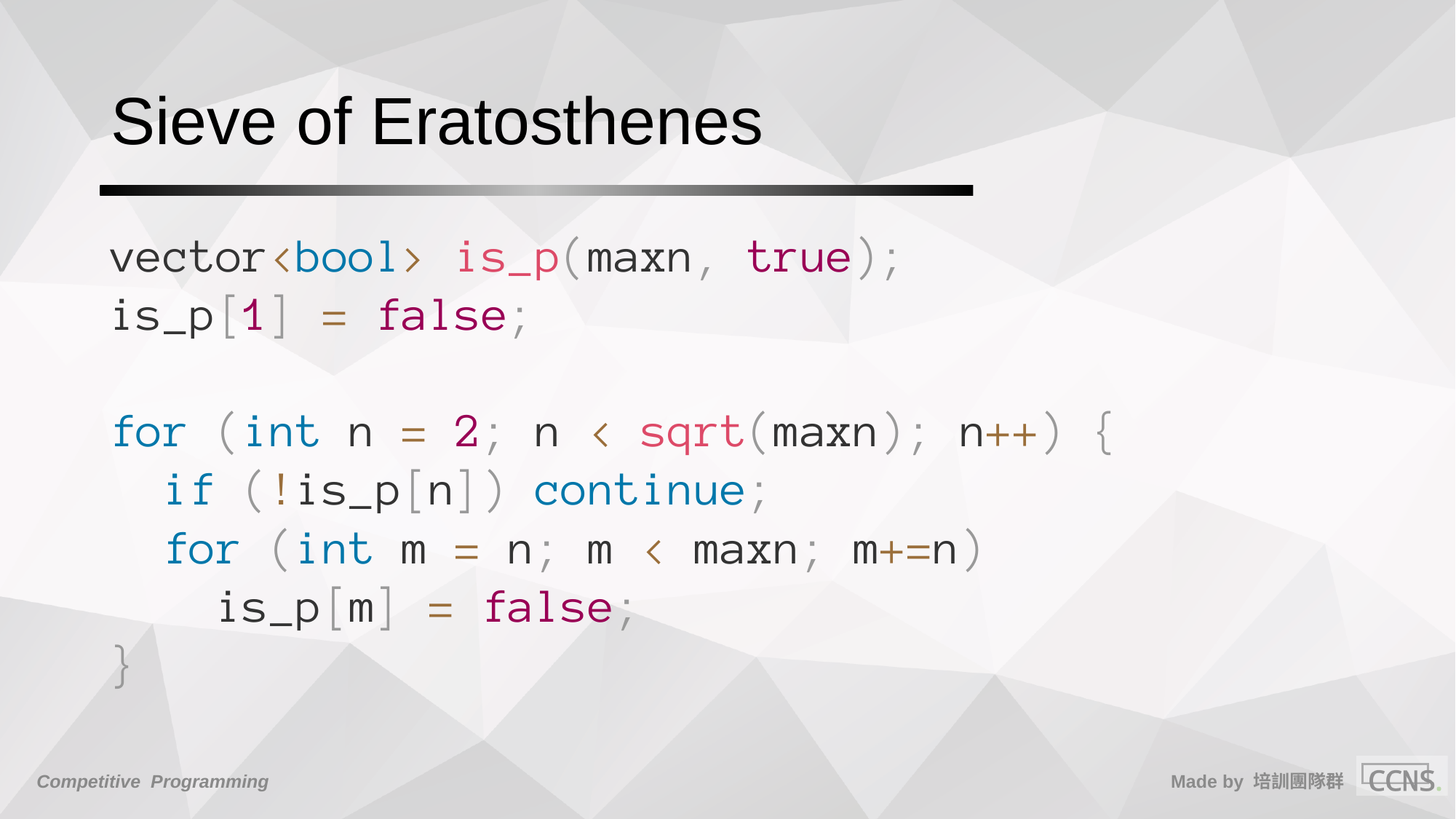

# Sieve of Eratosthenes
vector<bool> is_p(maxn, true);
is_p[1] = false;
for (int n = 2; n < sqrt(maxn); n++) {
  if (!is_p[n]) continue;
  for (int m = n; m < maxn; m+=n)
    is_p[m] = false;
}